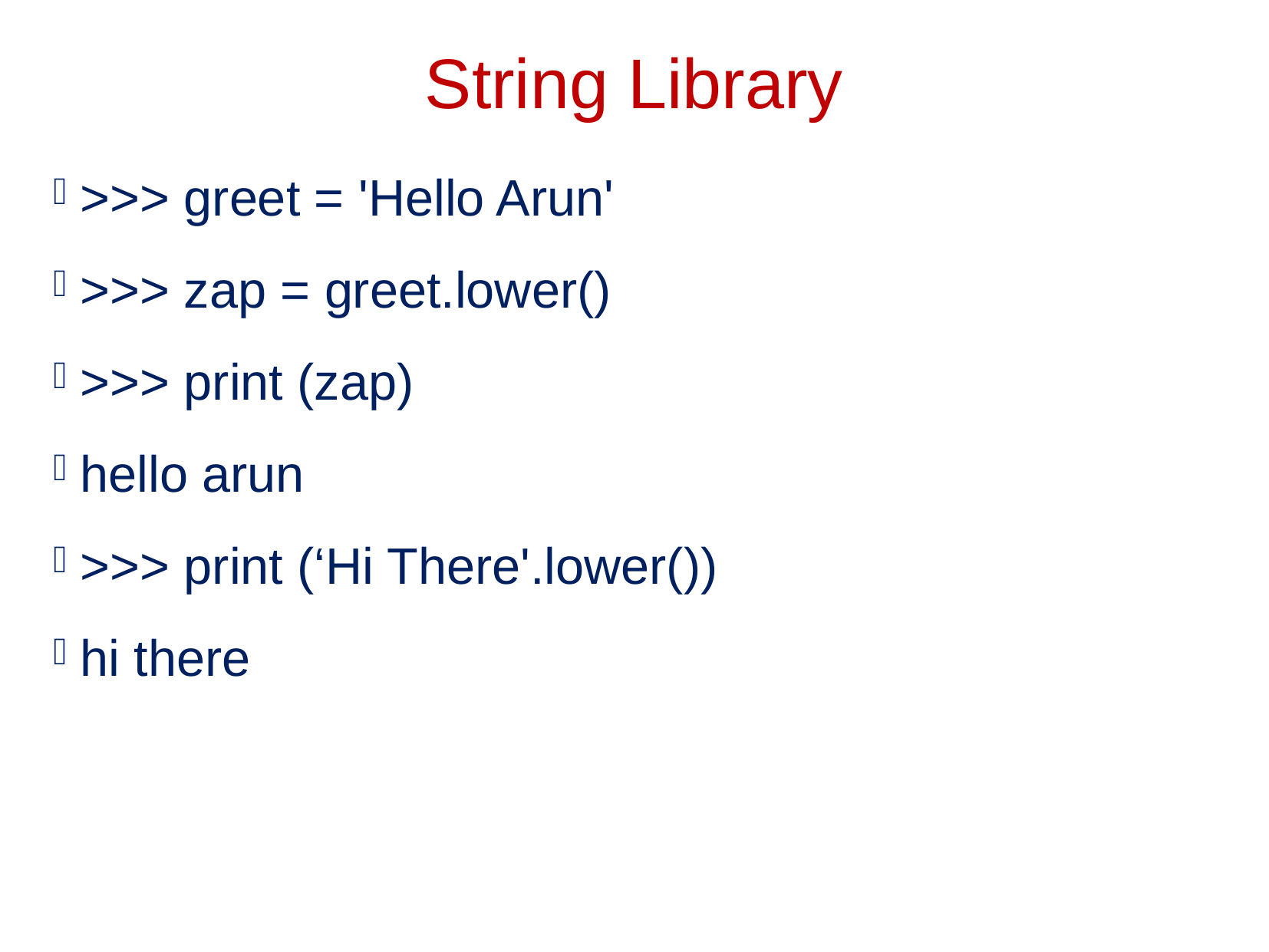

String Library
>>> greet = 'Hello Arun'
>>> zap = greet.lower()
>>> print (zap)
hello arun
>>> print (‘Hi There'.lower())
hi there